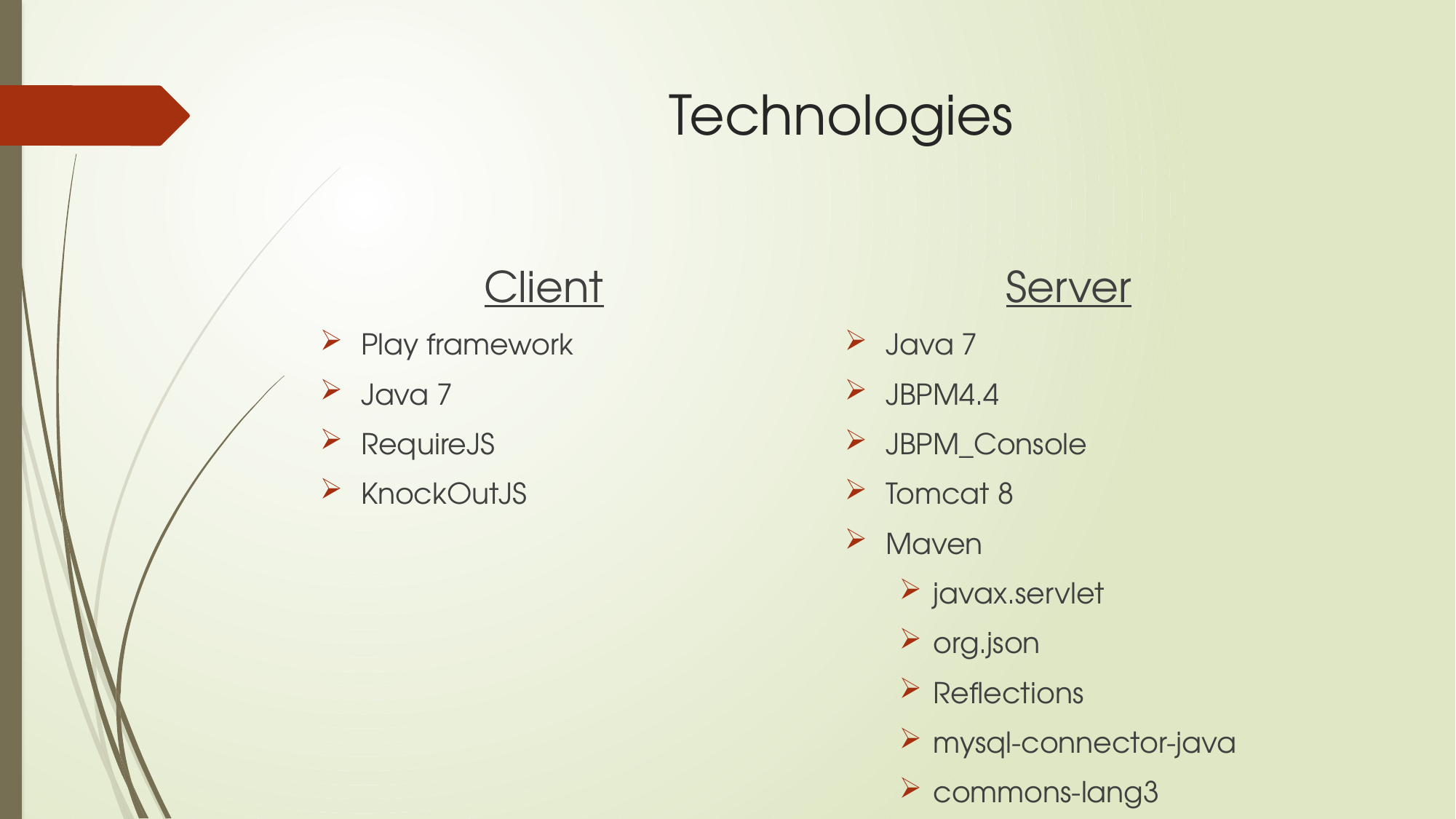

# Technologies
Client
Play framework
Java 7
RequireJS
KnockOutJS
Server
Java 7
JBPM4.4
JBPM_Console
Tomcat 8
Maven
javax.servlet
org.json
Reflections
mysql-connector-java
commons-lang3